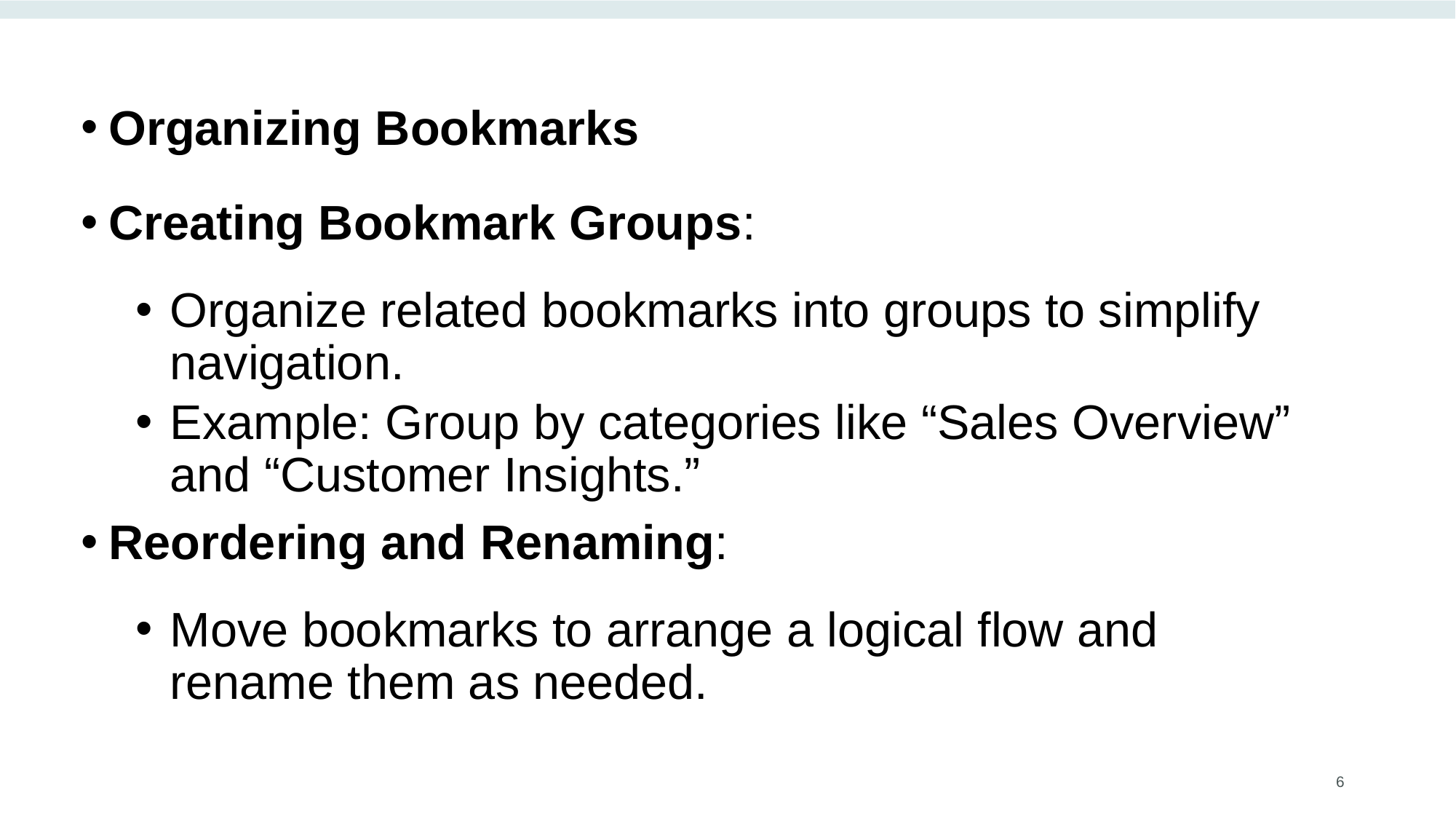

Organizing Bookmarks
Creating Bookmark Groups:
Organize related bookmarks into groups to simplify navigation.
Example: Group by categories like “Sales Overview” and “Customer Insights.”
Reordering and Renaming:
Move bookmarks to arrange a logical flow and rename them as needed.

6